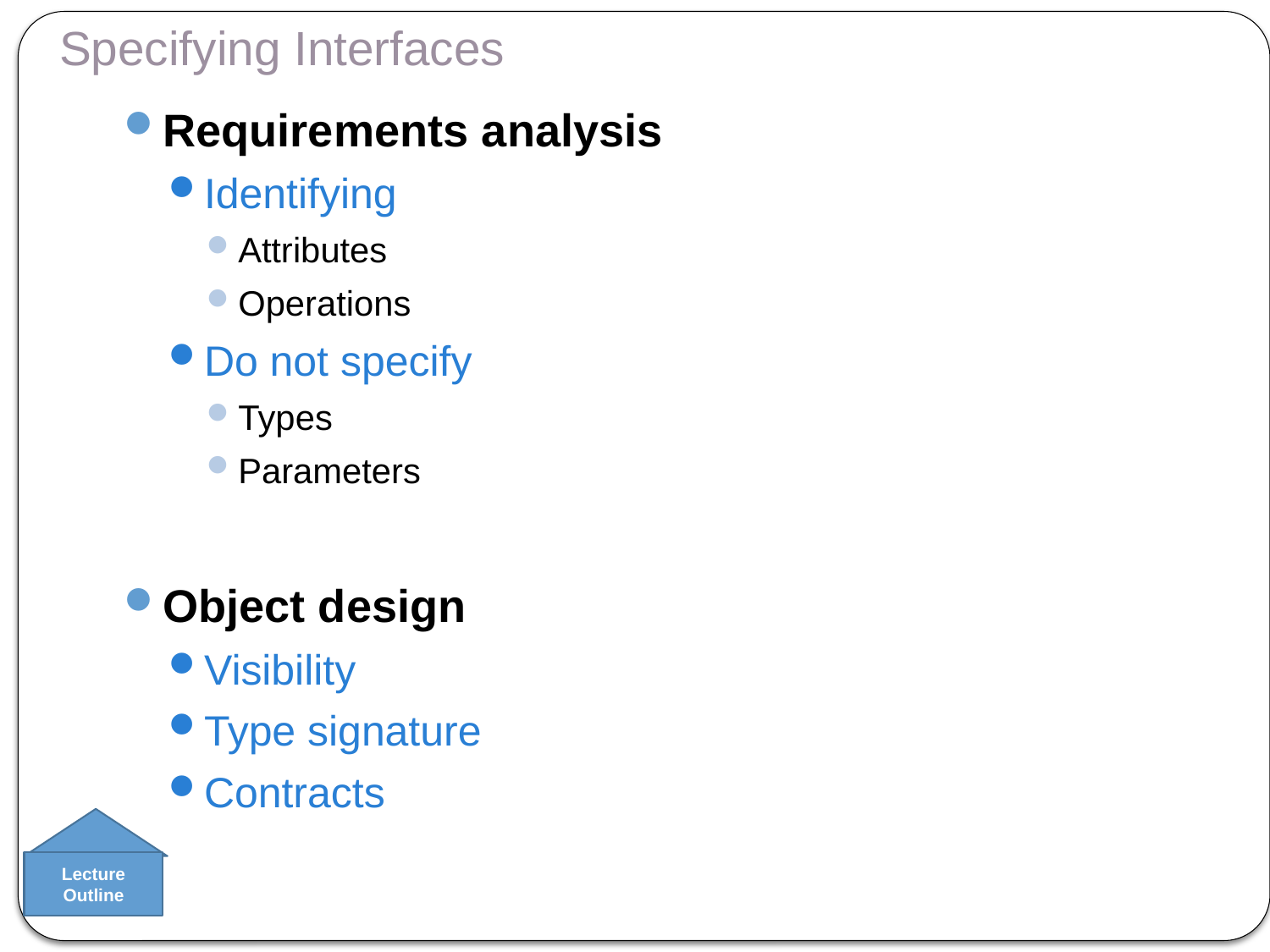

# Specifying Interfaces
Requirements analysis
Identifying
Attributes
Operations
Do not specify
Types
Parameters

Object design
Visibility
Type signature
Contracts